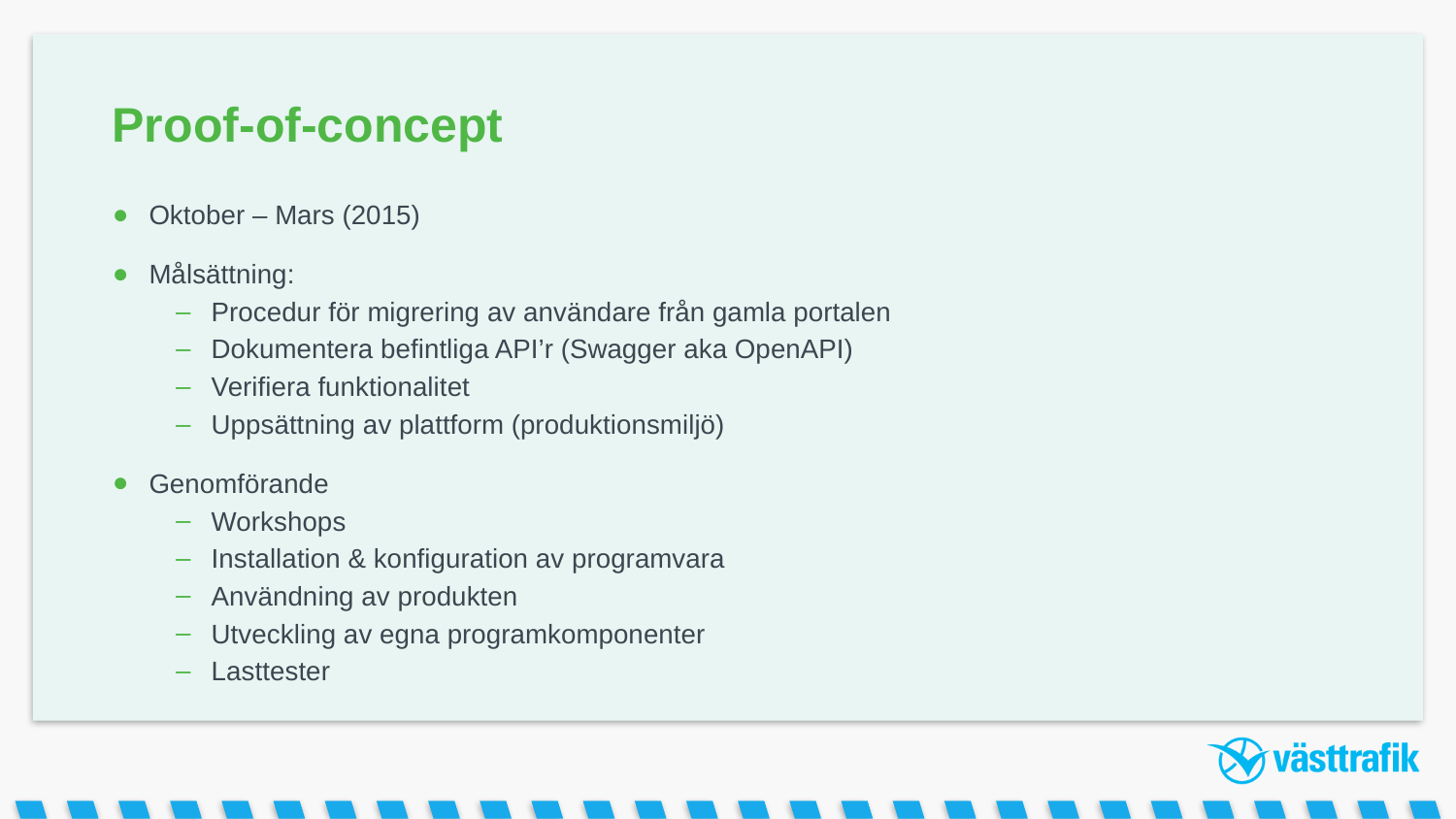

# Proof-of-concept
Oktober – Mars (2015)
Målsättning:
Procedur för migrering av användare från gamla portalen
Dokumentera befintliga API’r (Swagger aka OpenAPI)
Verifiera funktionalitet
Uppsättning av plattform (produktionsmiljö)
Genomförande
Workshops
Installation & konfiguration av programvara
Användning av produkten
Utveckling av egna programkomponenter
Lasttester